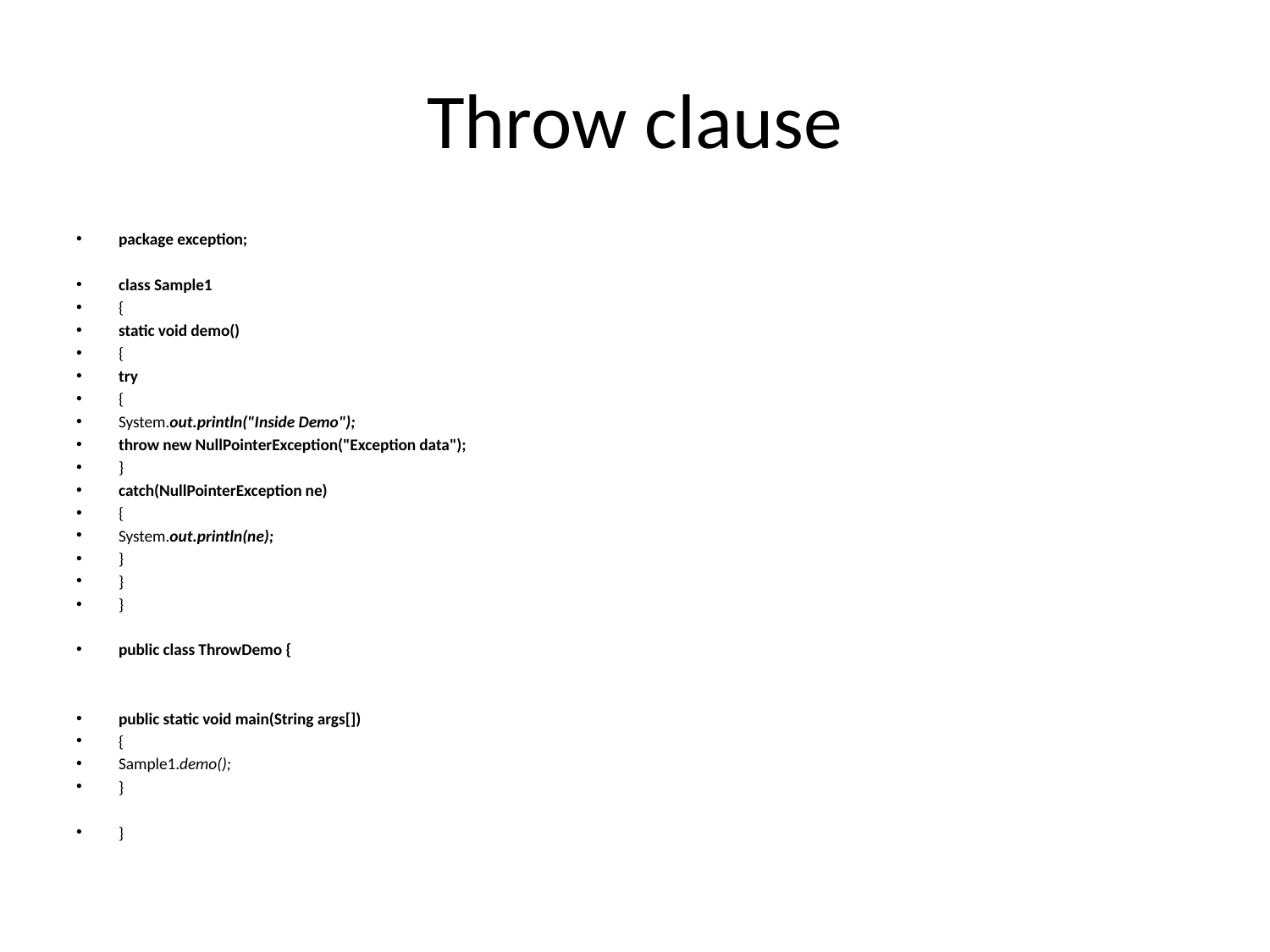

# Throw clause
package exception;

class Sample1
{
static void demo()
{
try
{
System.out.println("Inside Demo");
throw new NullPointerException("Exception data");
}
catch(NullPointerException ne)
{
System.out.println(ne);
}
}
}

public class ThrowDemo {

public static void main(String args[])
{
Sample1.demo();
}

}